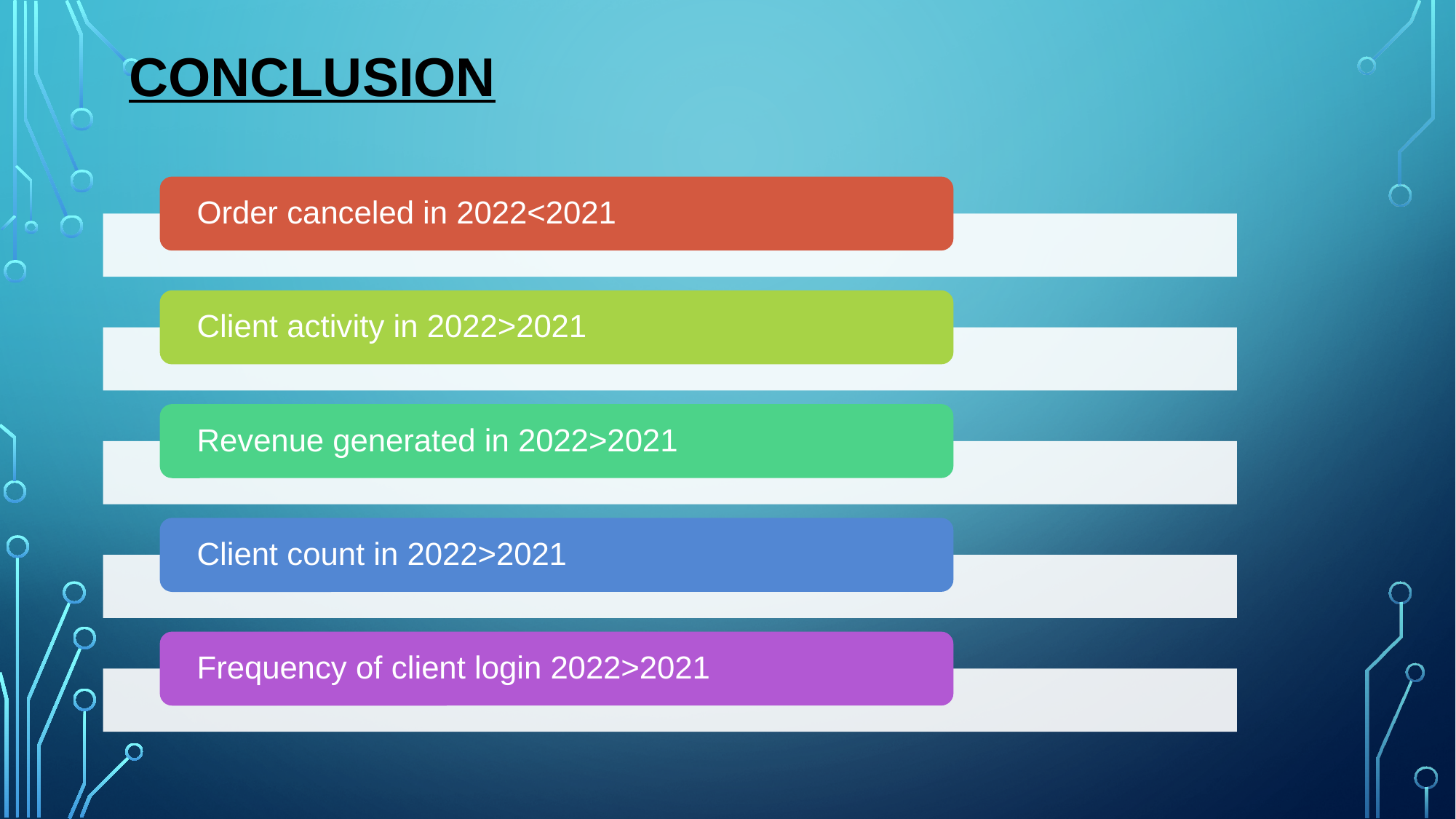

# CONCLUSION
Order canceled in 2022<2021
Client activity in 2022>2021
Revenue generated in 2022>2021
Client count in 2022>2021
Frequency of client login 2022>2021